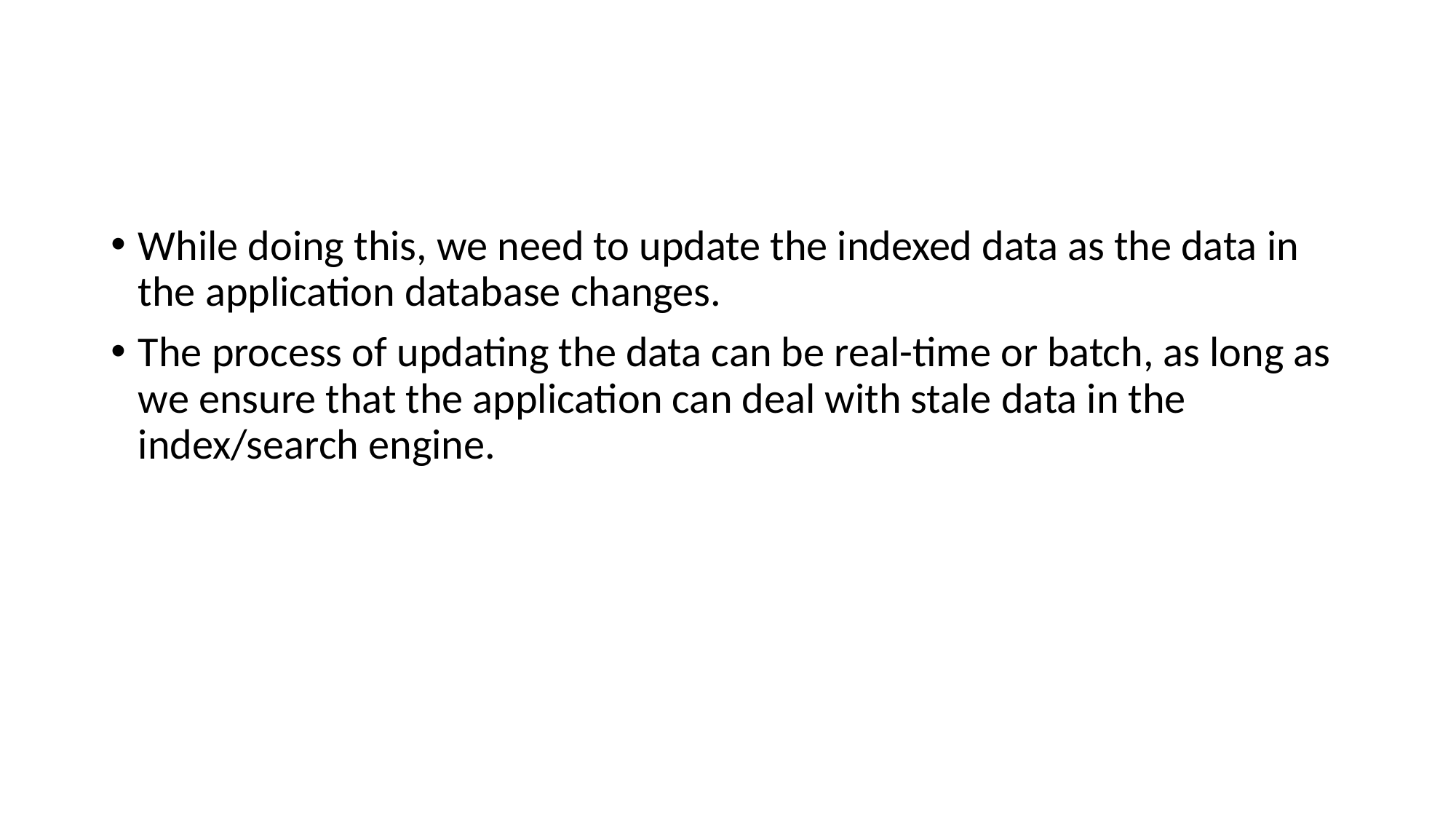

#
While doing this, we need to update the indexed data as the data in the application database changes.
The process of updating the data can be real-time or batch, as long as we ensure that the application can deal with stale data in the index/search engine.